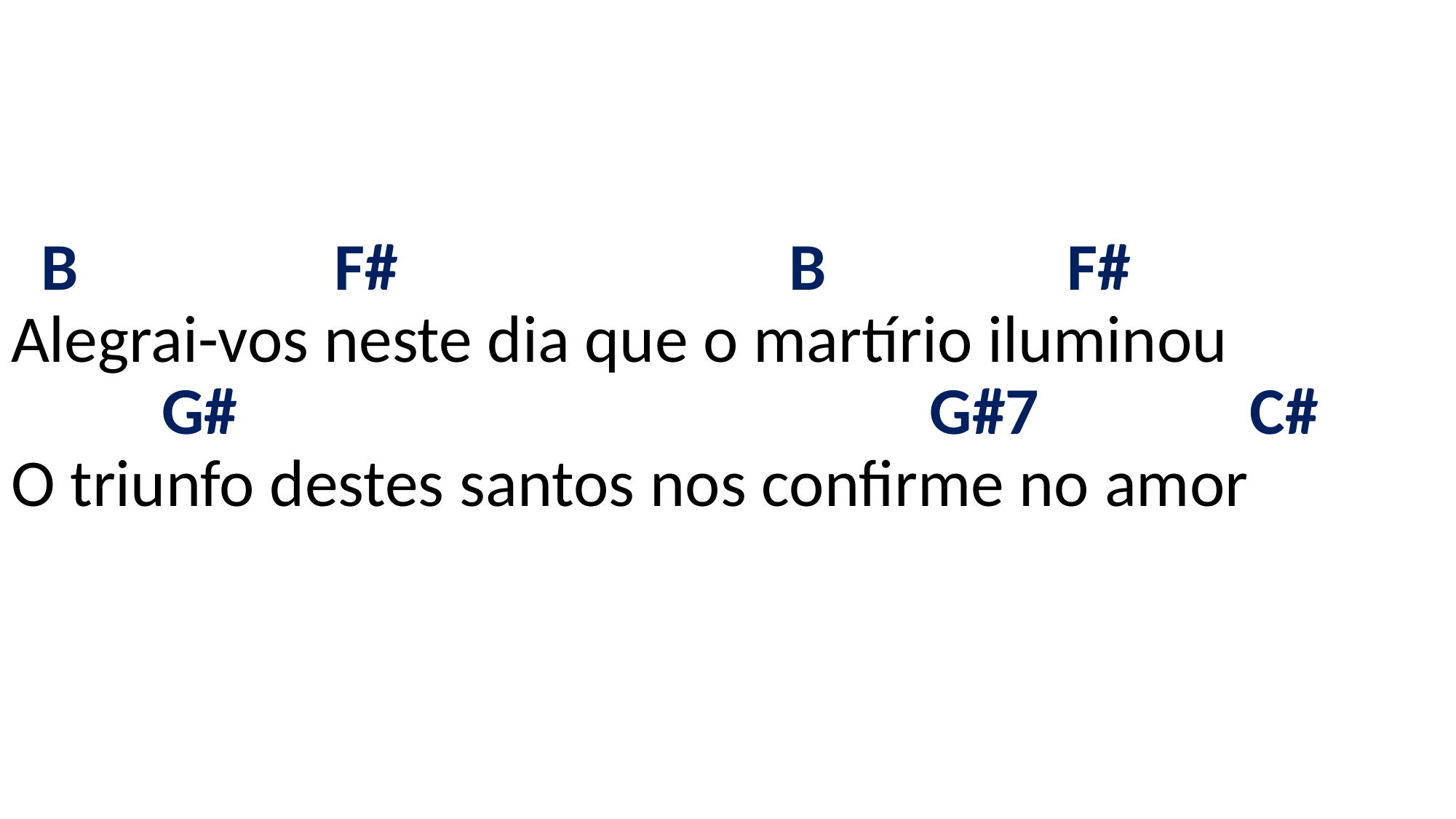

# B                 F#                          B                F# Alegrai-vos neste dia que o martírio iluminou G#                                              G#7              C# O triunfo destes santos nos confirme no amor